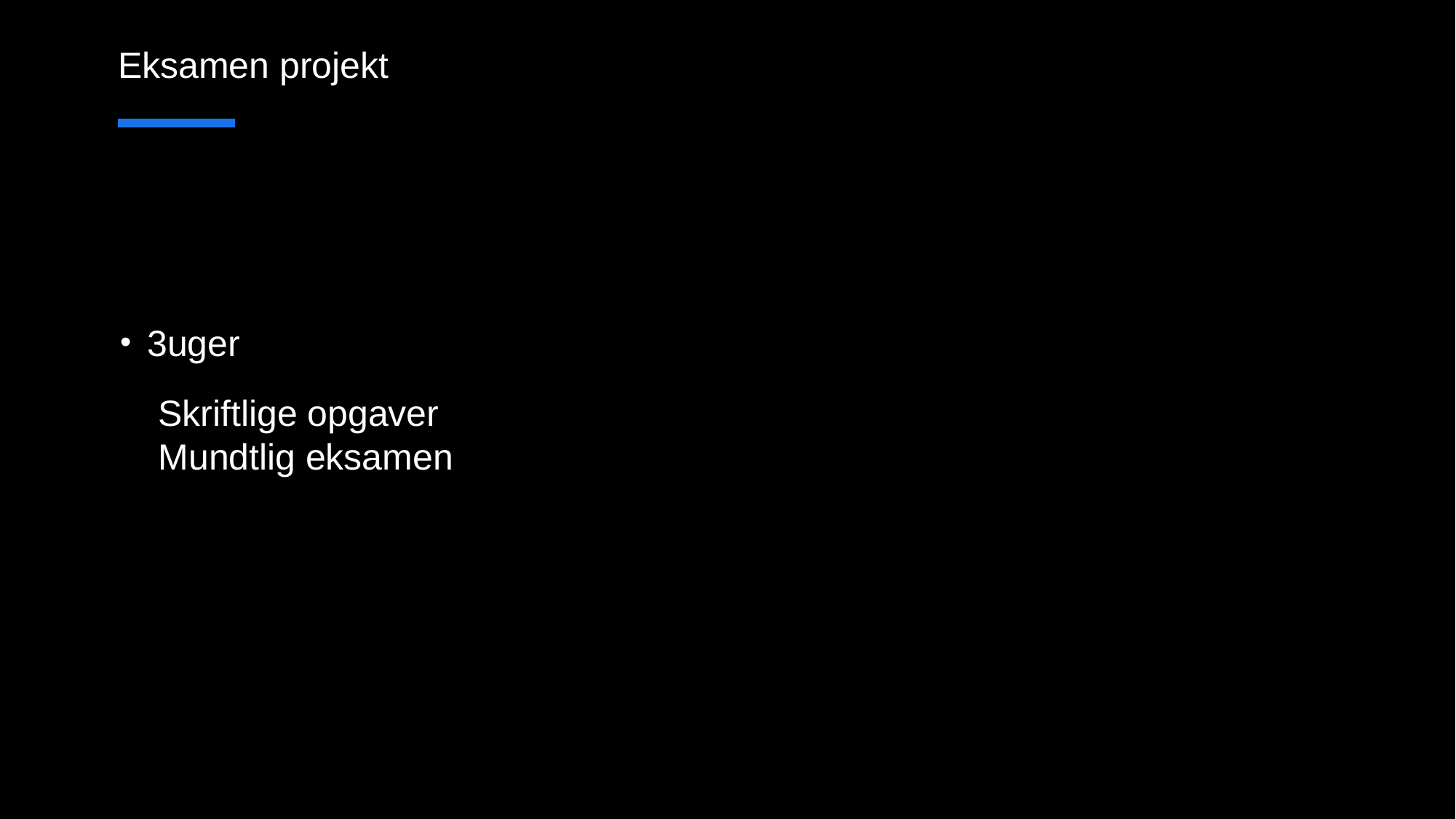

# Eksamen projekt
3uger
Skriftlige opgaver
Mundtlig eksamen